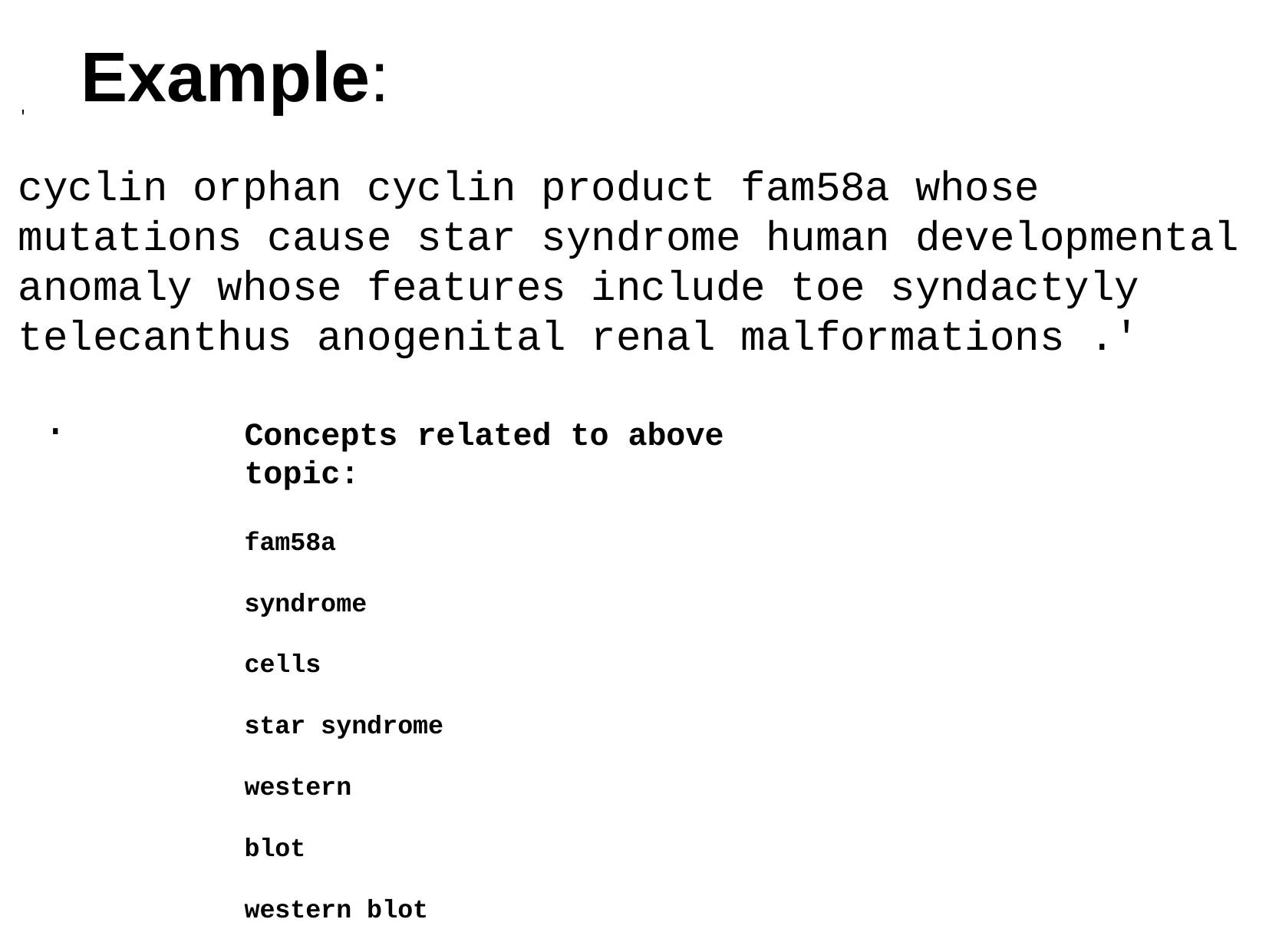

Example:
'

cyclin orphan cyclin product fam58a whose mutations cause star syndrome human developmental anomaly whose features include toe syndactyly telecanthus anogenital renal malformations .'

 .
Concepts related to above topic:

fam58a

syndrome

cells

star syndrome

western

blot

western blot

analysis